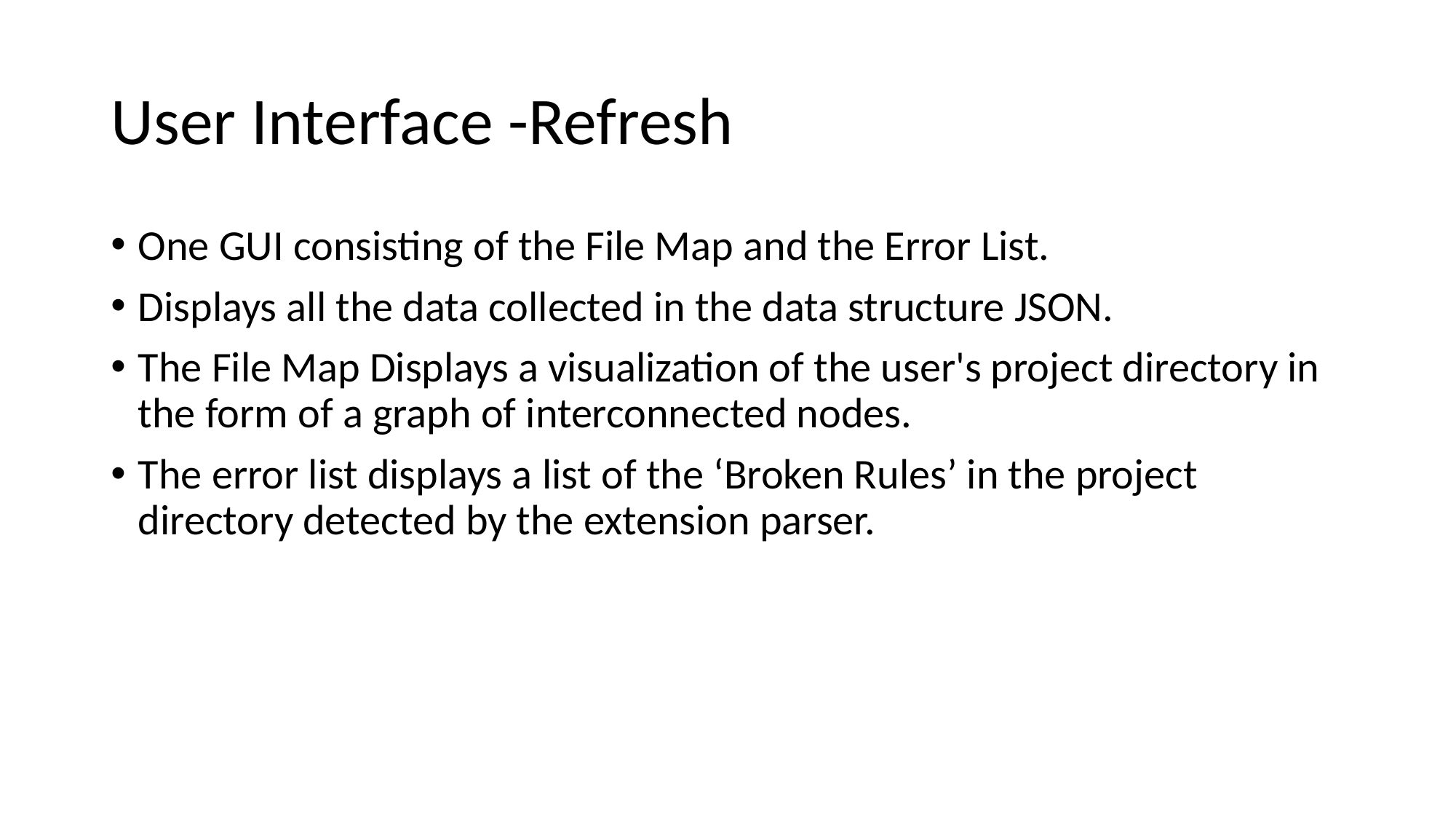

# User Interface -Refresh
One GUI consisting of the File Map and the Error List.
Displays all the data collected in the data structure JSON.
The File Map Displays a visualization of the user's project directory in the form of a graph of interconnected nodes.
The error list displays a list of the ‘Broken Rules’ in the project directory detected by the extension parser.